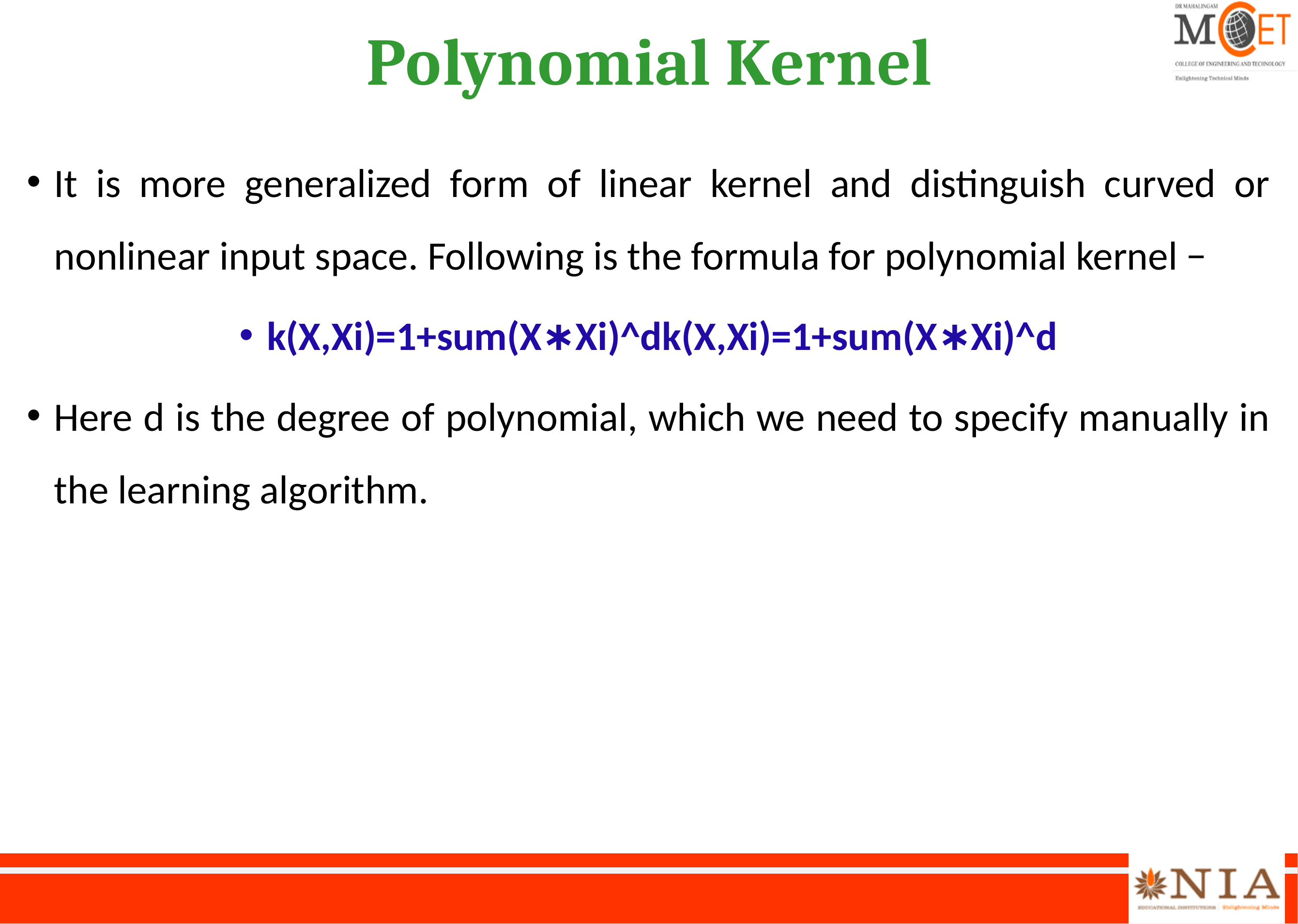

# Polynomial Kernel
It is more generalized form of linear kernel and distinguish curved or nonlinear input space. Following is the formula for polynomial kernel −
k(X,Xi)=1+sum(X∗Xi)^dk(X,Xi)=1+sum(X∗Xi)^d
Here d is the degree of polynomial, which we need to specify manually in the learning algorithm.